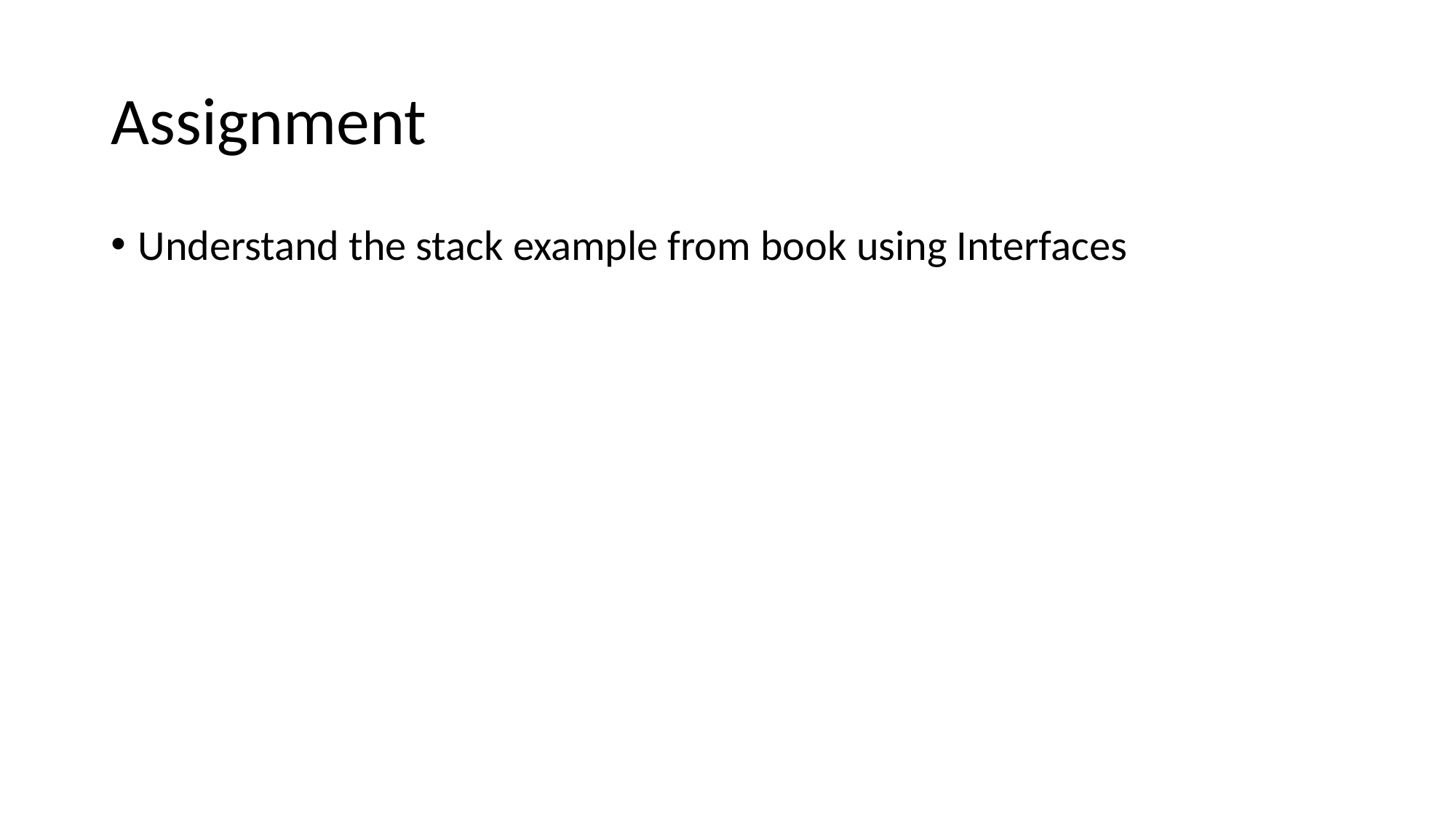

# Assignment
Understand the stack example from book using Interfaces